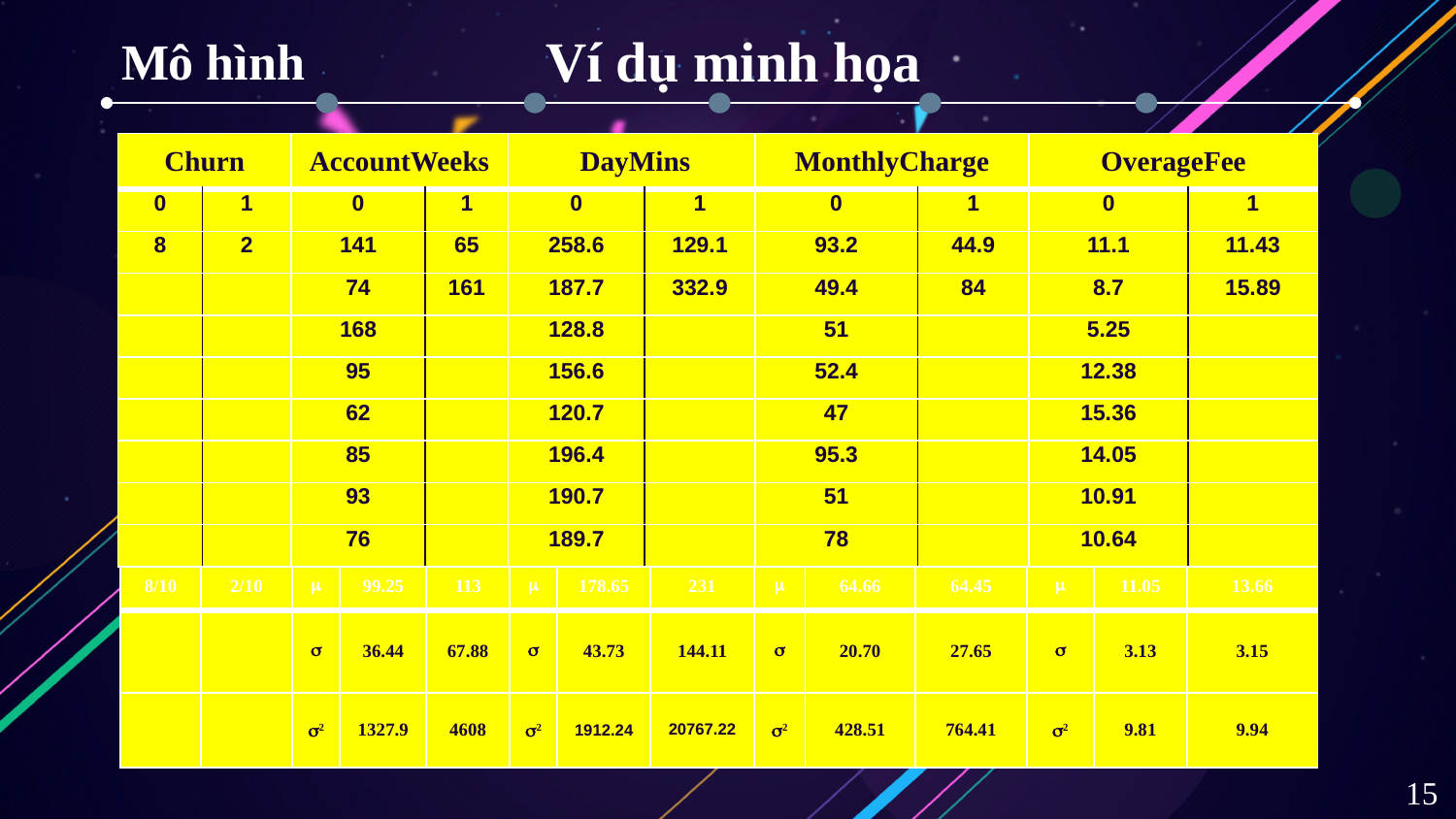

# Mô hình
Ví dụ minh họa

| Churn |  | AccountWeeks |  | DayMins |  | MonthlyCharge |  | OverageFee |  |
| --- | --- | --- | --- | --- | --- | --- | --- | --- | --- |
| 0 | 1 | 0 | 1 | 0 | 1 | 0 | 1 | 0 | 1 |
| 8 | 2 | 141 | 65 | 258.6 | 129.1 | 93.2 | 44.9 | 11.1 | 11.43 |
|  |  | 74 | 161 | 187.7 | 332.9 | 49.4 | 84 | 8.7 | 15.89 |
|  |  | 168 |  | 128.8 |  | 51 |  | 5.25 |  |
|  |  | 95 |  | 156.6 |  | 52.4 |  | 12.38 |  |
|  |  | 62 |  | 120.7 |  | 47 |  | 15.36 |  |
|  |  | 85 |  | 196.4 |  | 95.3 |  | 14.05 |  |
|  |  | 93 |  | 190.7 |  | 51 |  | 10.91 |  |
|  |  | 76 |  | 189.7 |  | 78 |  | 10.64 |  |
| 8/10 | 2/10 | μ | 99.25 | 113 | μ | 178.65 | 231 | μ | 64.66 | 64.45 | μ | 11.05 | 13.66 |
| --- | --- | --- | --- | --- | --- | --- | --- | --- | --- | --- | --- | --- | --- |
|  |  | σ | 36.44 | 67.88 | σ | 43.73 | 144.11 | σ | 20.70 | 27.65 | σ | 3.13 | 3.15 |
|  |  | σ2 | 1327.9 | 4608 | σ2 | 1912.24 | 20767.22 | σ2 | 428.51 | 764.41 | σ2 | 9.81 | 9.94 |
15